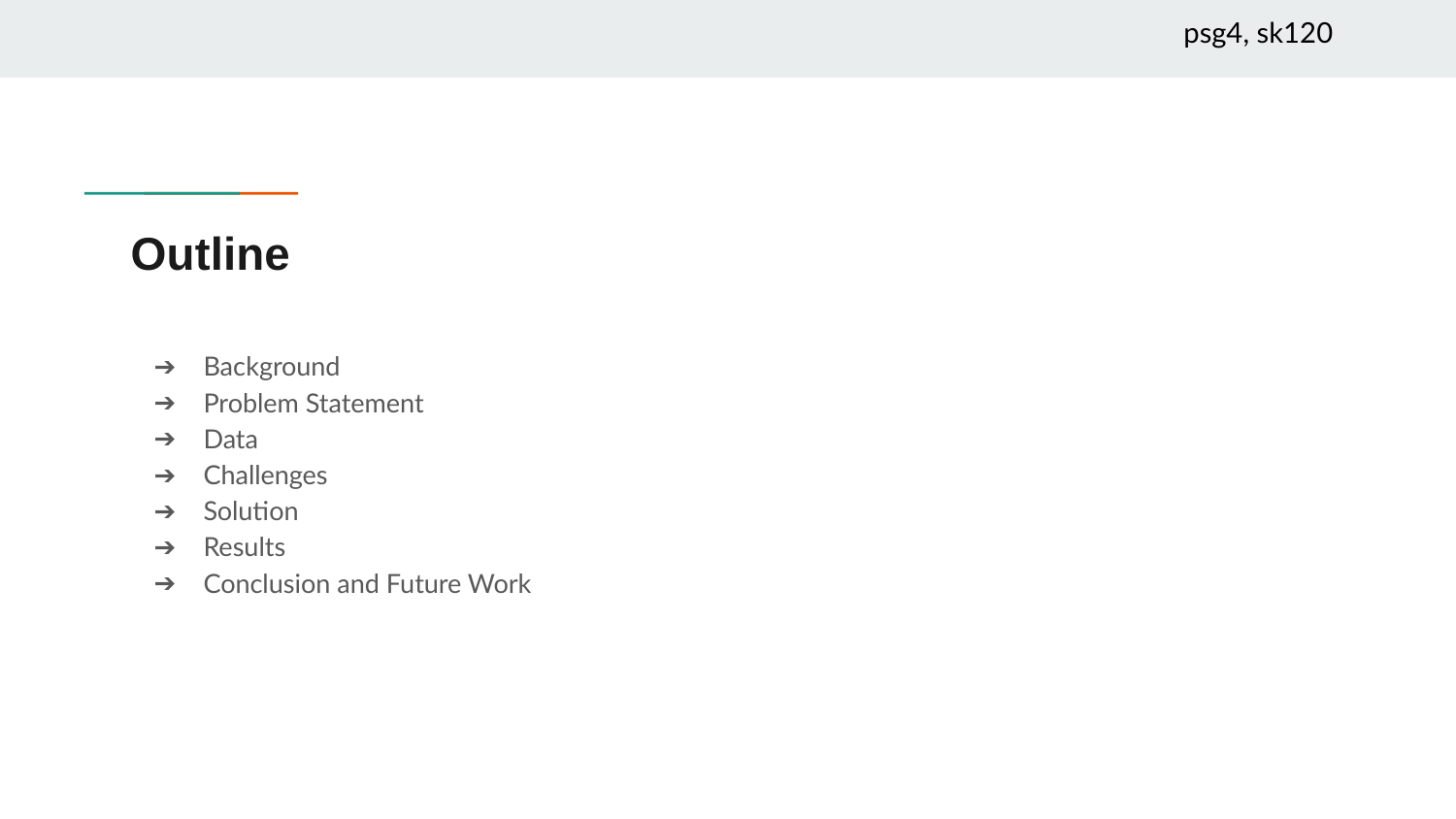

psg4, sk120
# Outline
Background
Problem Statement
Data
Challenges
Solution
Results
Conclusion and Future Work